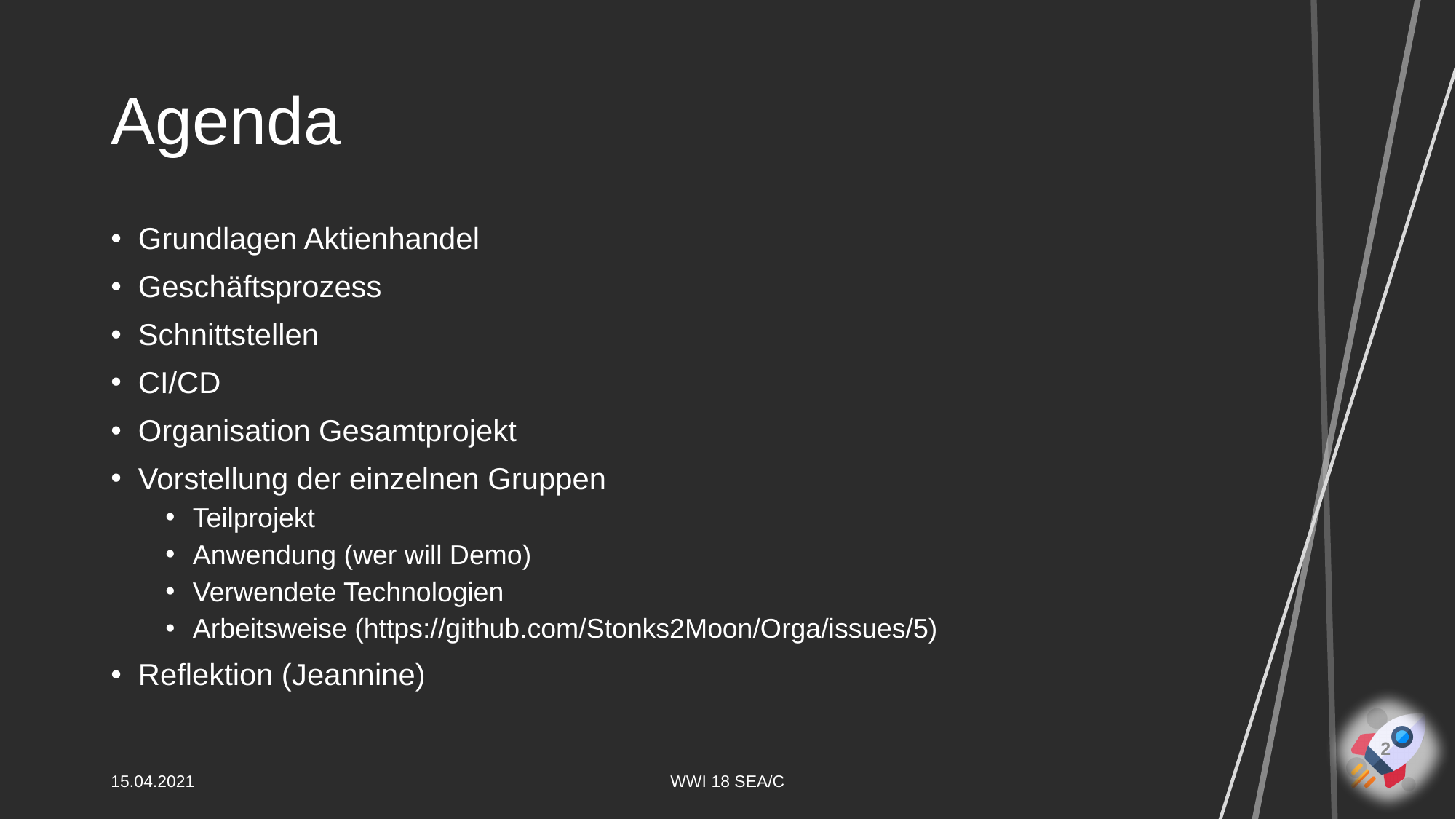

# Agenda
Grundlagen Aktienhandel
Geschäftsprozess
Schnittstellen
CI/CD
Organisation Gesamtprojekt
Vorstellung der einzelnen Gruppen
Teilprojekt
Anwendung (wer will Demo)
Verwendete Technologien
Arbeitsweise (https://github.com/Stonks2Moon/Orga/issues/5)
Reflektion (Jeannine)

2
15.04.2021
WWI 18 SEA/C